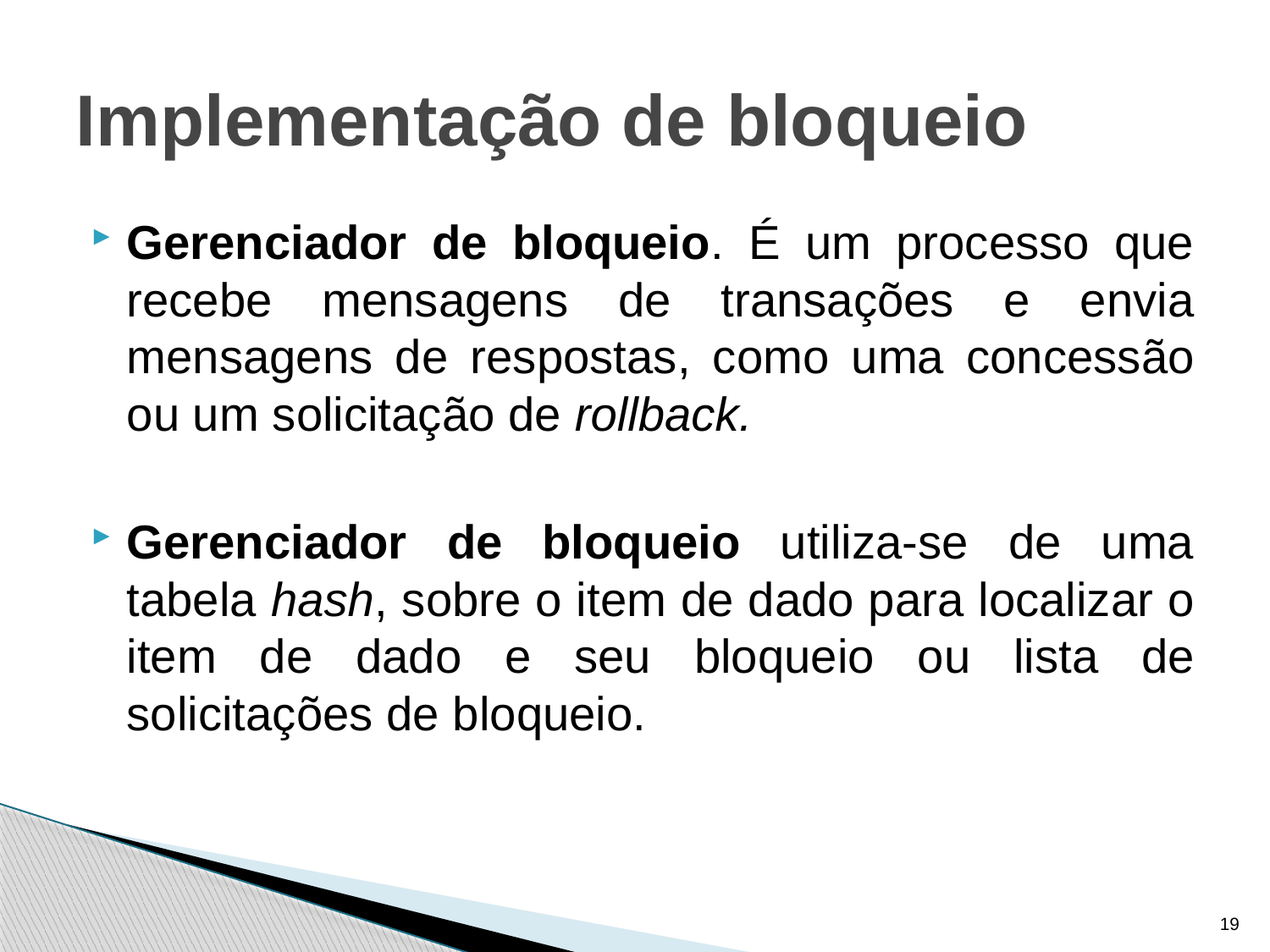

# Implementação de bloqueio
Gerenciador de bloqueio. É um processo que recebe mensagens de transações e envia mensagens de respostas, como uma concessão ou um solicitação de rollback.

Gerenciador de bloqueio utiliza-se de uma tabela hash, sobre o item de dado para localizar o item de dado e seu bloqueio ou lista de solicitações de bloqueio.
19